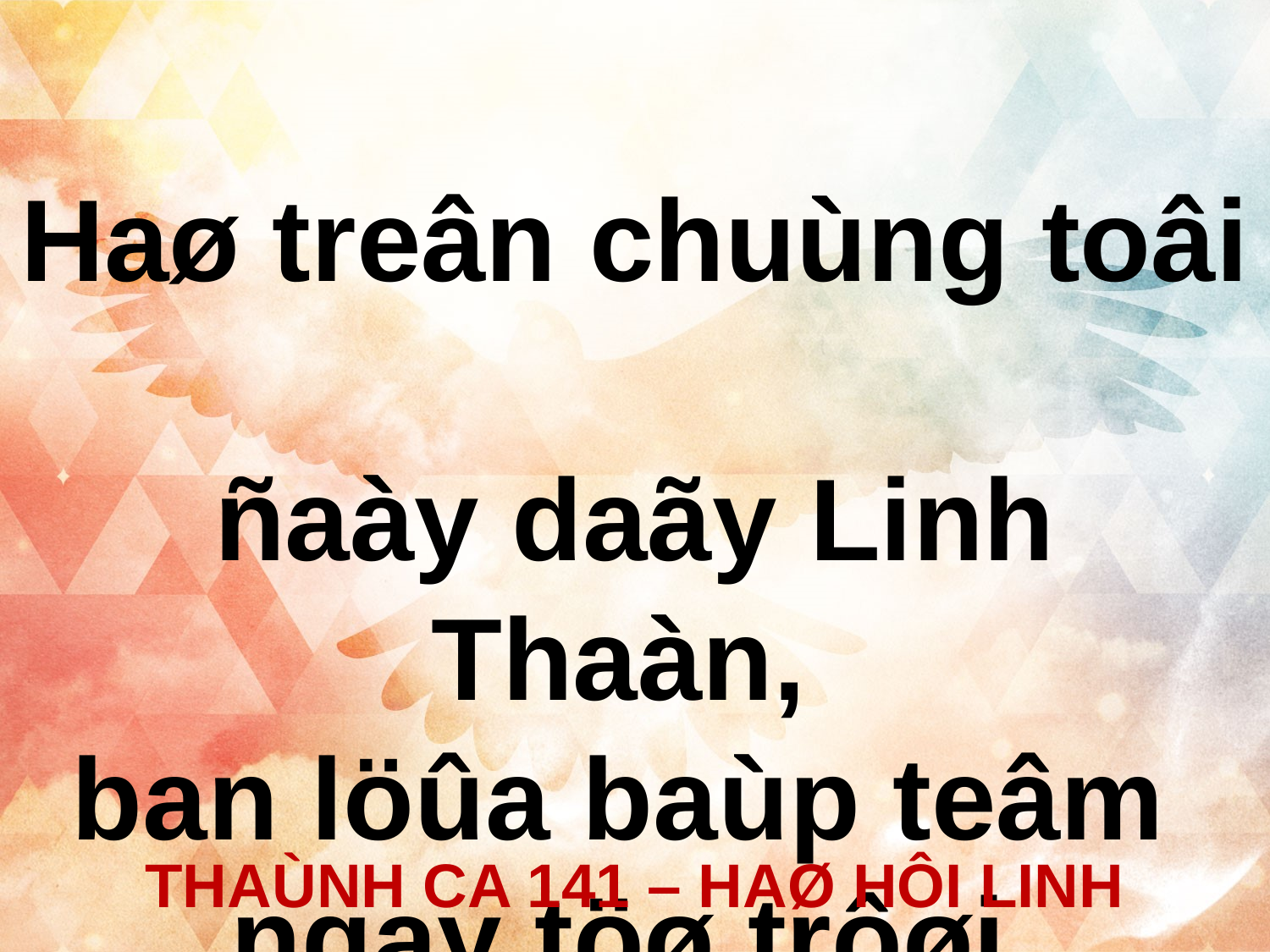

Haø treân chuùng toâi
ñaày daãy Linh Thaàn,
ban löûa baùp teâm
ngay töø trôøi.
THAÙNH CA 141 – HAØ HÔI LINH